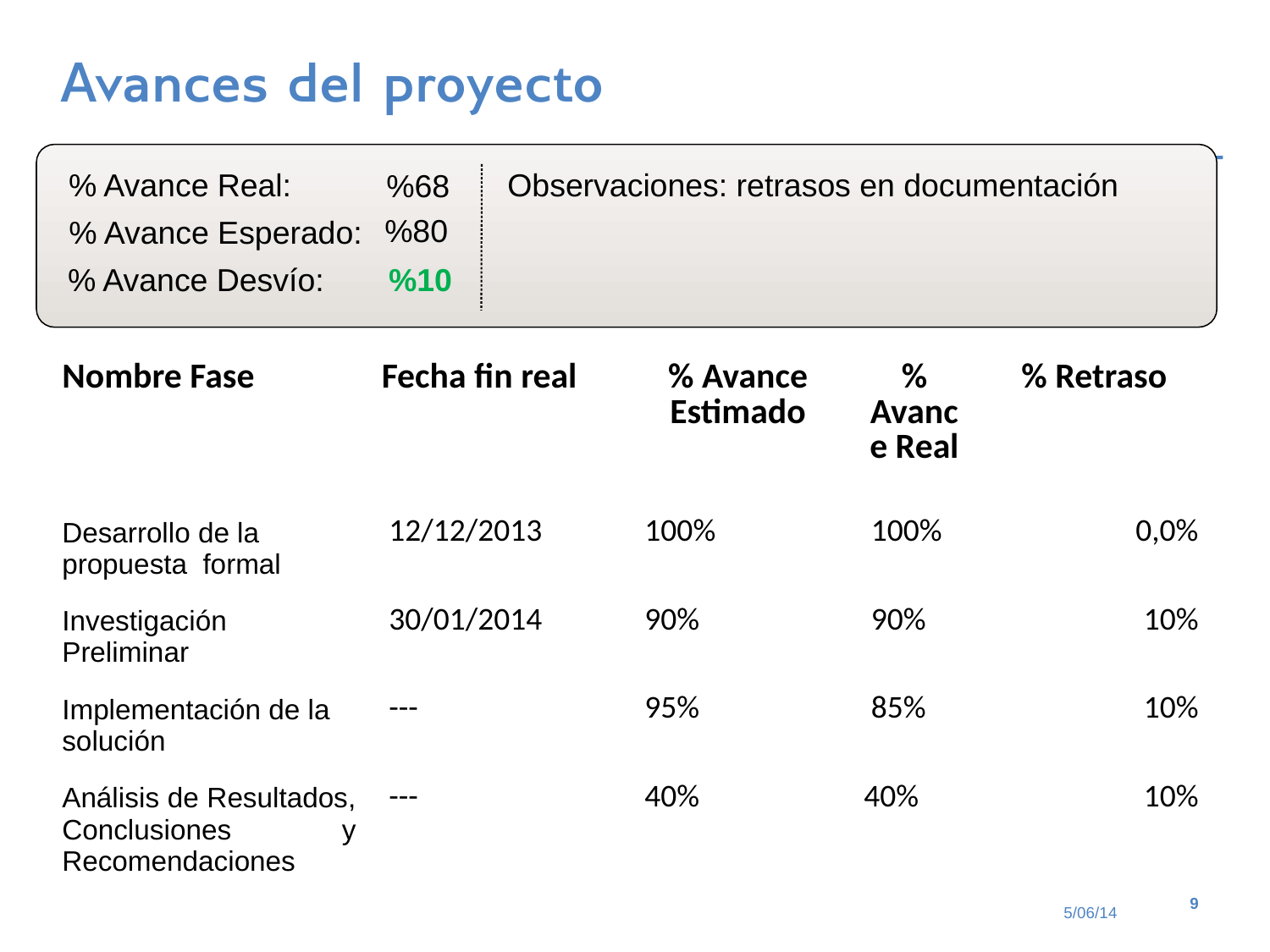

Avances del proyecto

% Avance Real:
Observaciones: retrasos en documentación
%68

%80
% Avance Esperado:
% Avance Desvío:
%10
| Nombre Fase | Fecha fin real | % Avance Estimado | % Avance Real | % Retraso |
| --- | --- | --- | --- | --- |
| Desarrollo de la propuesta  formal | 12/12/2013 | 100% | 100% | 0,0% |
| Investigación Preliminar | 30/01/2014 | 90% | 90% | 10% |
| Implementación de la solución | --- | 95% | 85% | 10% |
| Análisis de Resultados, Conclusiones y Recomendaciones | --- | 40% | 40% | 10% |
9